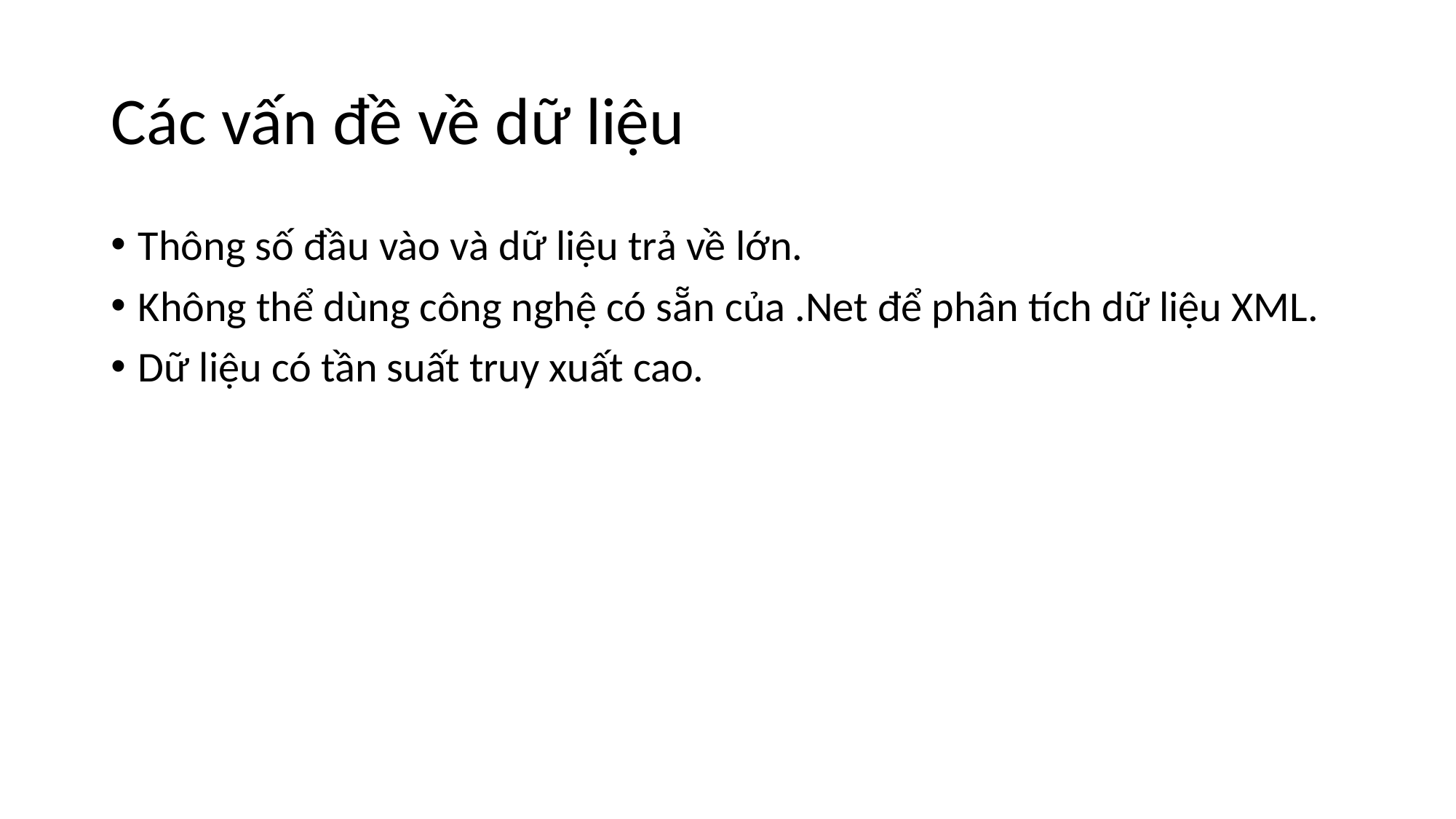

# Các vấn đề về dữ liệu
Thông số đầu vào và dữ liệu trả về lớn.
Không thể dùng công nghệ có sẵn của .Net để phân tích dữ liệu XML.
Dữ liệu có tần suất truy xuất cao.